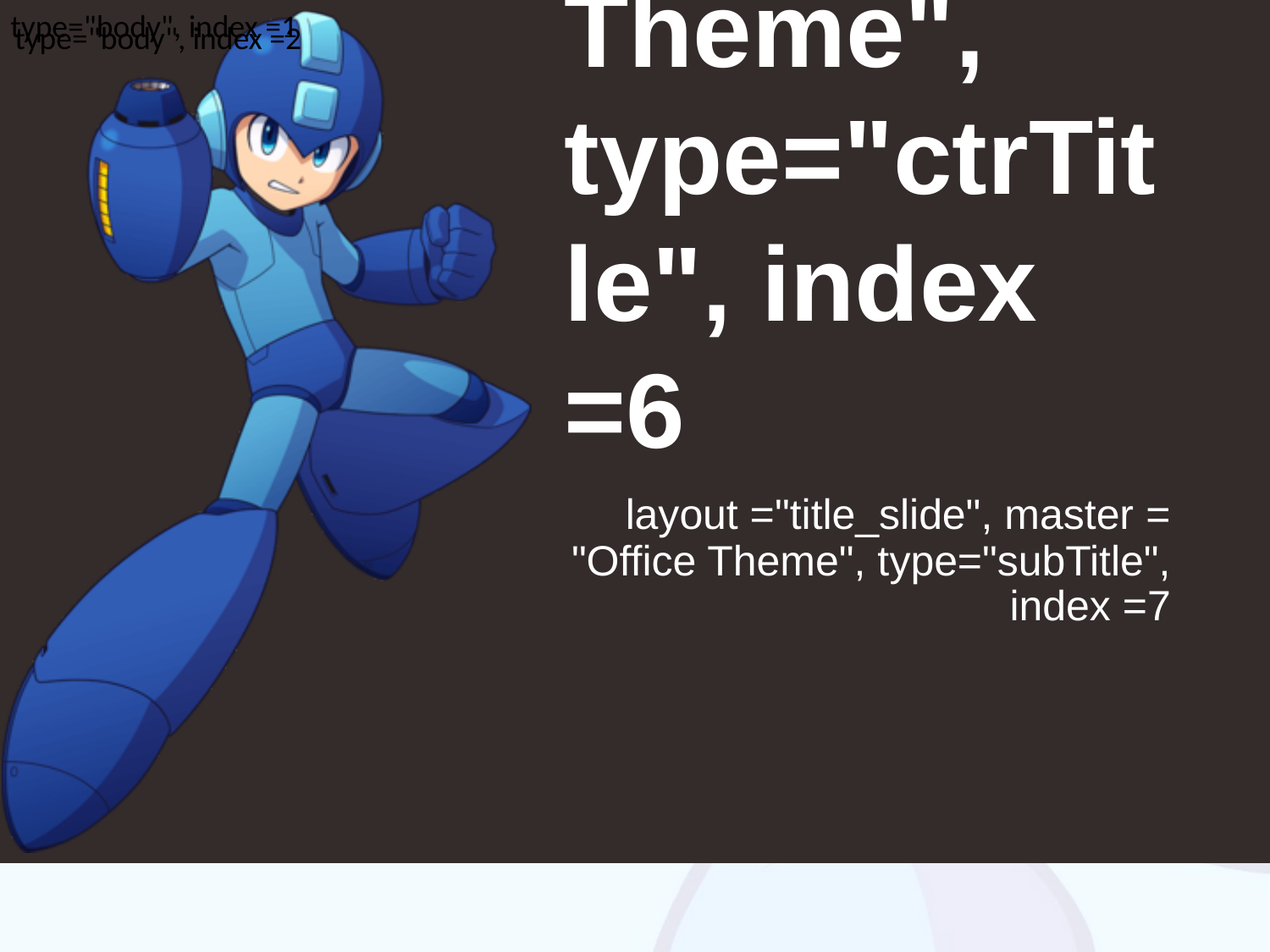

type="body", index =1
type="body", index =2
# layout ="title_slide", master = "Office Theme", type="ctrTitle", index =6
layout ="title_slide", master = "Office Theme", type="subTitle", index =7